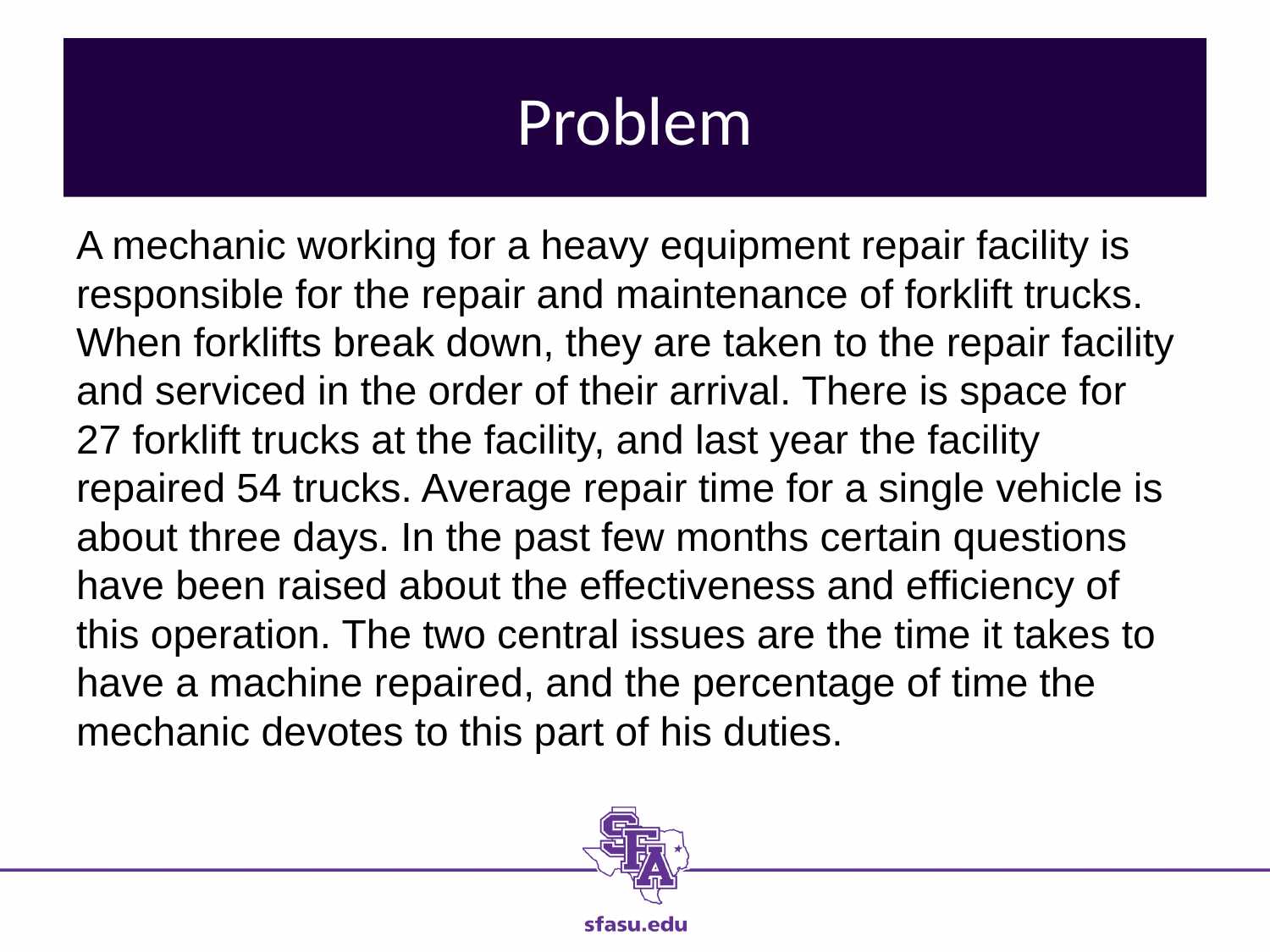

# Problem
A mechanic working for a heavy equipment repair facility is  responsible for the repair and maintenance of forklift trucks. When forklifts break down, they are taken to the repair facility and serviced in the order of their arrival. There is space for 27 forklift trucks at the facility, and last year the facility repaired 54 trucks. Average repair time for a single vehicle is about three days. In the past few months certain questions have been raised about the effectiveness and efficiency of this operation. The two central issues are the time it takes to have a machine repaired, and the percentage of time the mechanic devotes to this part of his duties.